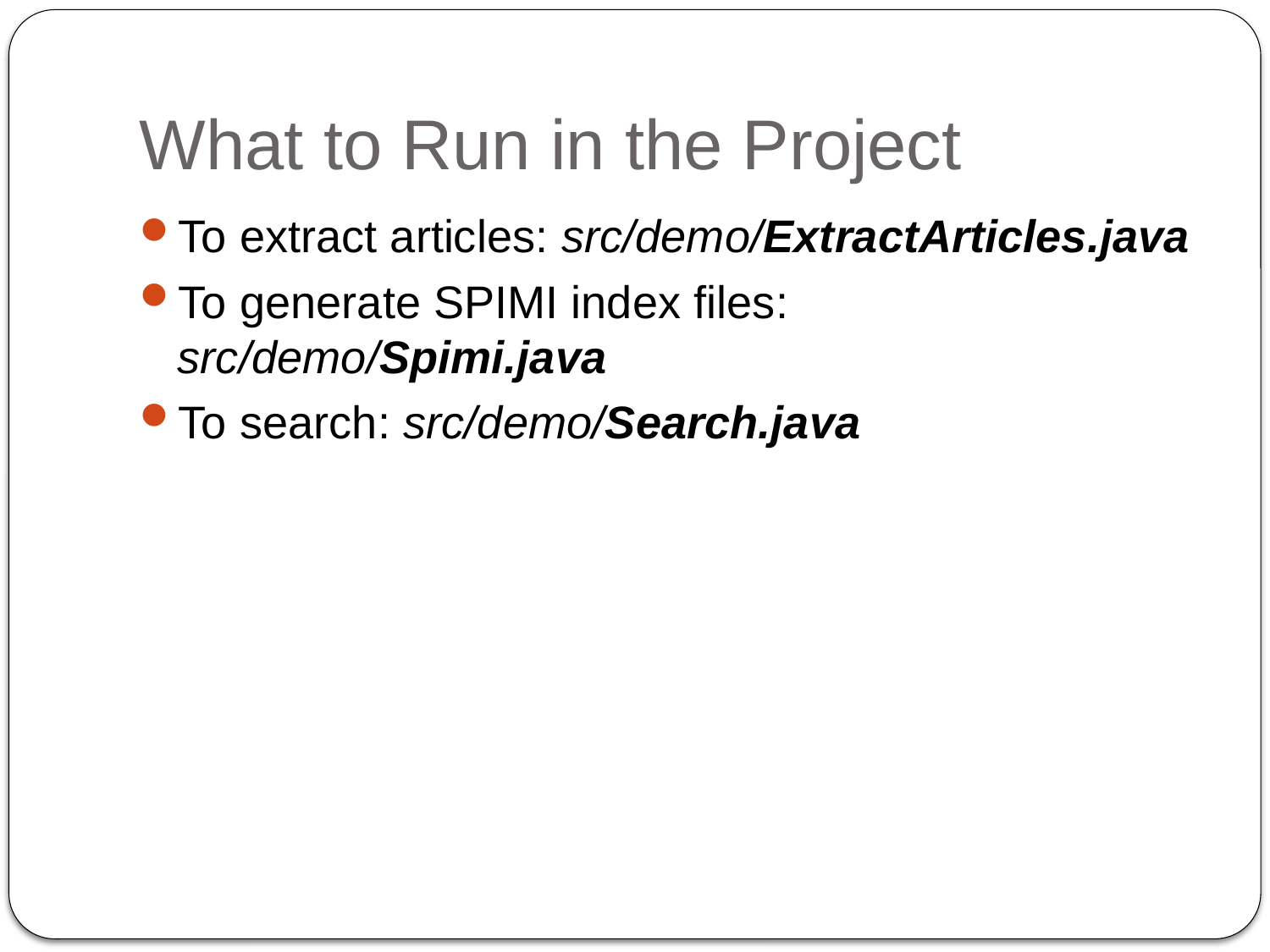

# What to Run in the Project
To extract articles: src/demo/ExtractArticles.java
To generate SPIMI index files: src/demo/Spimi.java
To search: src/demo/Search.java